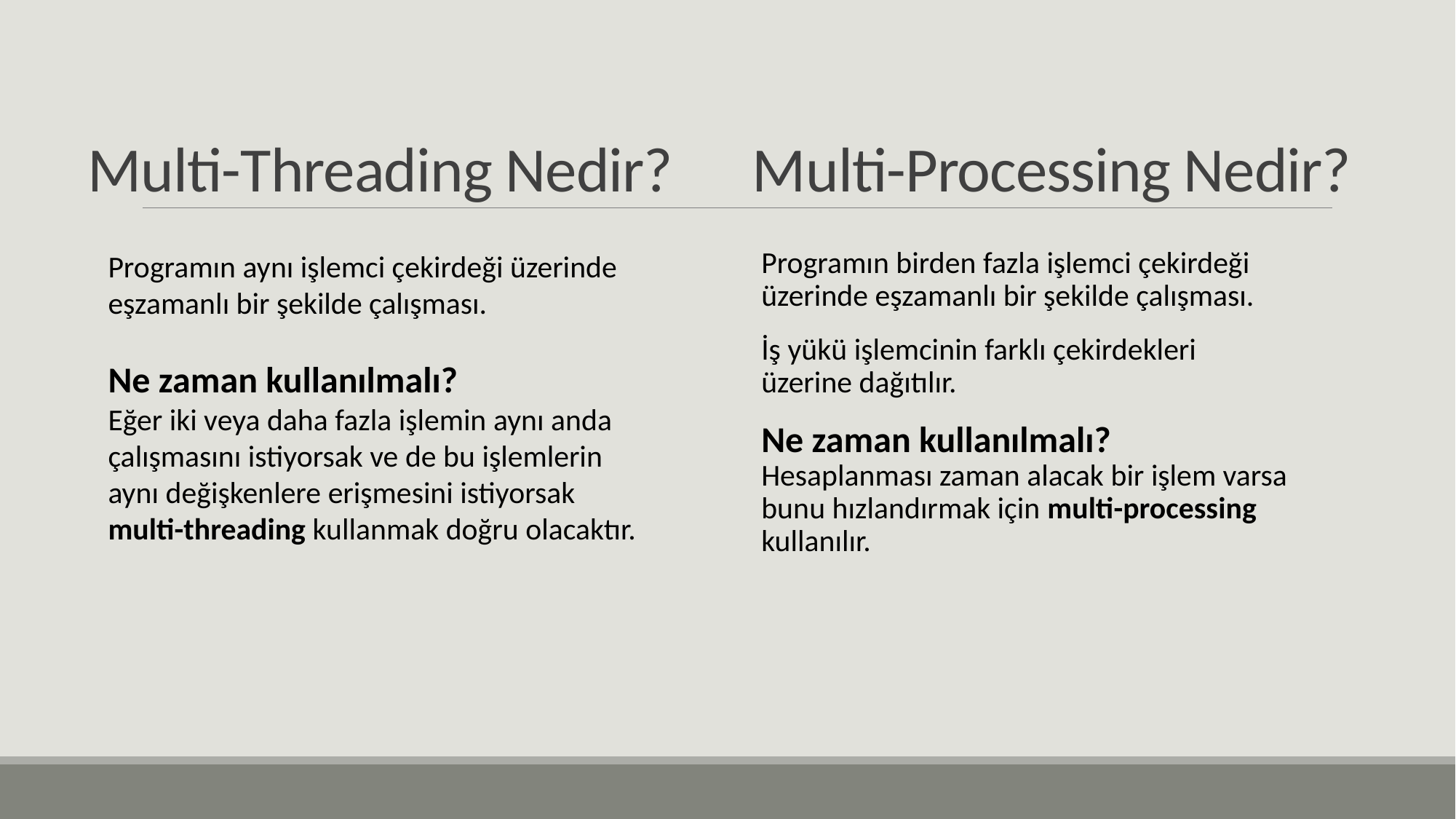

# Multi-Threading Nedir?	Multi-Processing Nedir?
Programın aynı işlemci çekirdeği üzerinde eşzamanlı bir şekilde çalışması.

Ne zaman kullanılmalı?
Eğer iki veya daha fazla işlemin aynı anda çalışmasını istiyorsak ve de bu işlemlerin aynı değişkenlere erişmesini istiyorsak multi-threading kullanmak doğru olacaktır.

Programın birden fazla işlemci çekirdeği üzerinde eşzamanlı bir şekilde çalışması.
İş yükü işlemcinin farklı çekirdekleri üzerine dağıtılır.
Ne zaman kullanılmalı? Hesaplanması zaman alacak bir işlem varsa bunu hızlandırmak için multi-processing kullanılır.